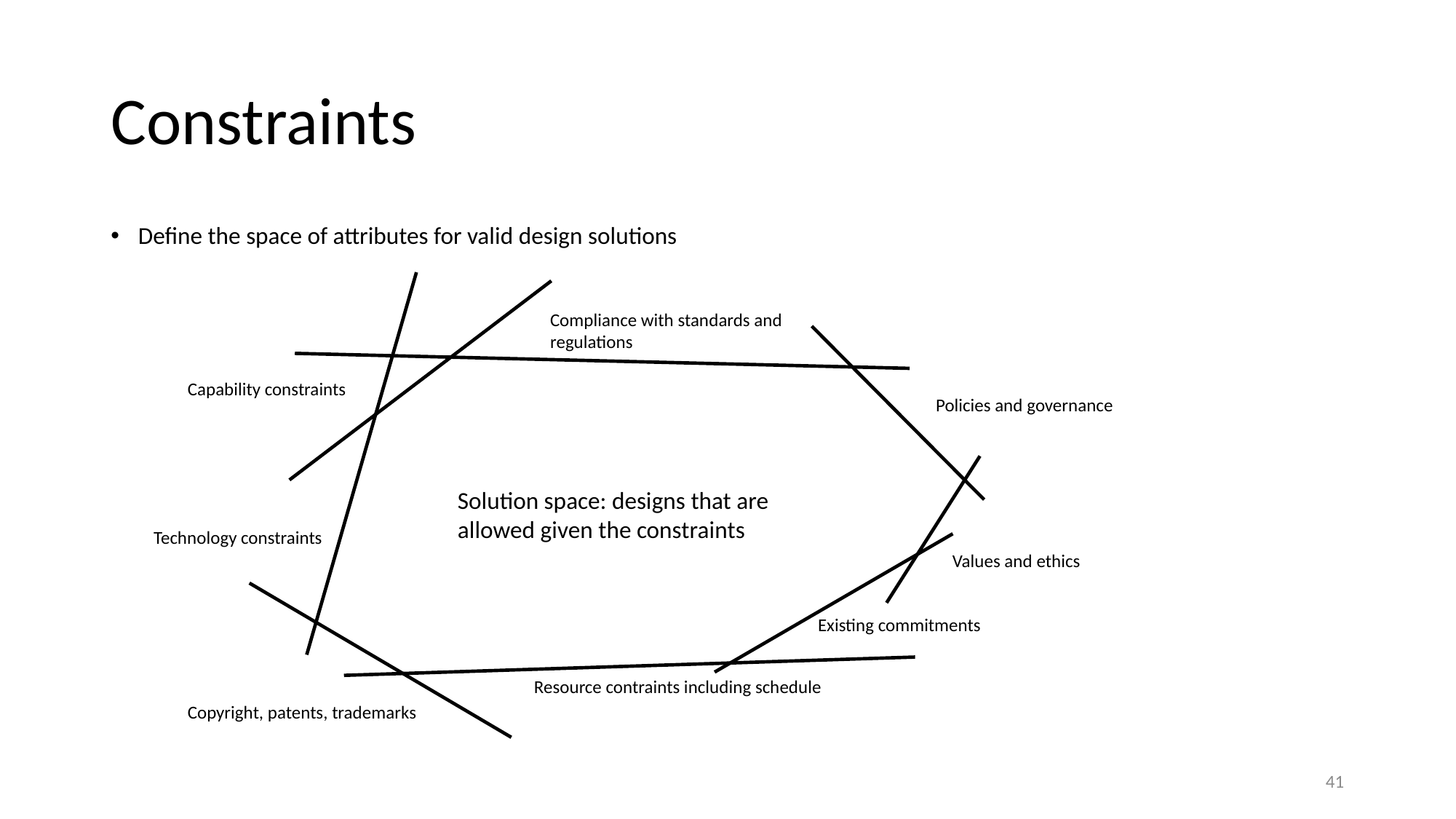

# Constraints
Define the space of attributes for valid design solutions
Compliance with standards and regulations
Capability constraints
Policies and governance
Solution space: designs that are allowed given the constraints
Technology constraints
Values and ethics
Existing commitments
Resource contraints including schedule
Copyright, patents, trademarks
41